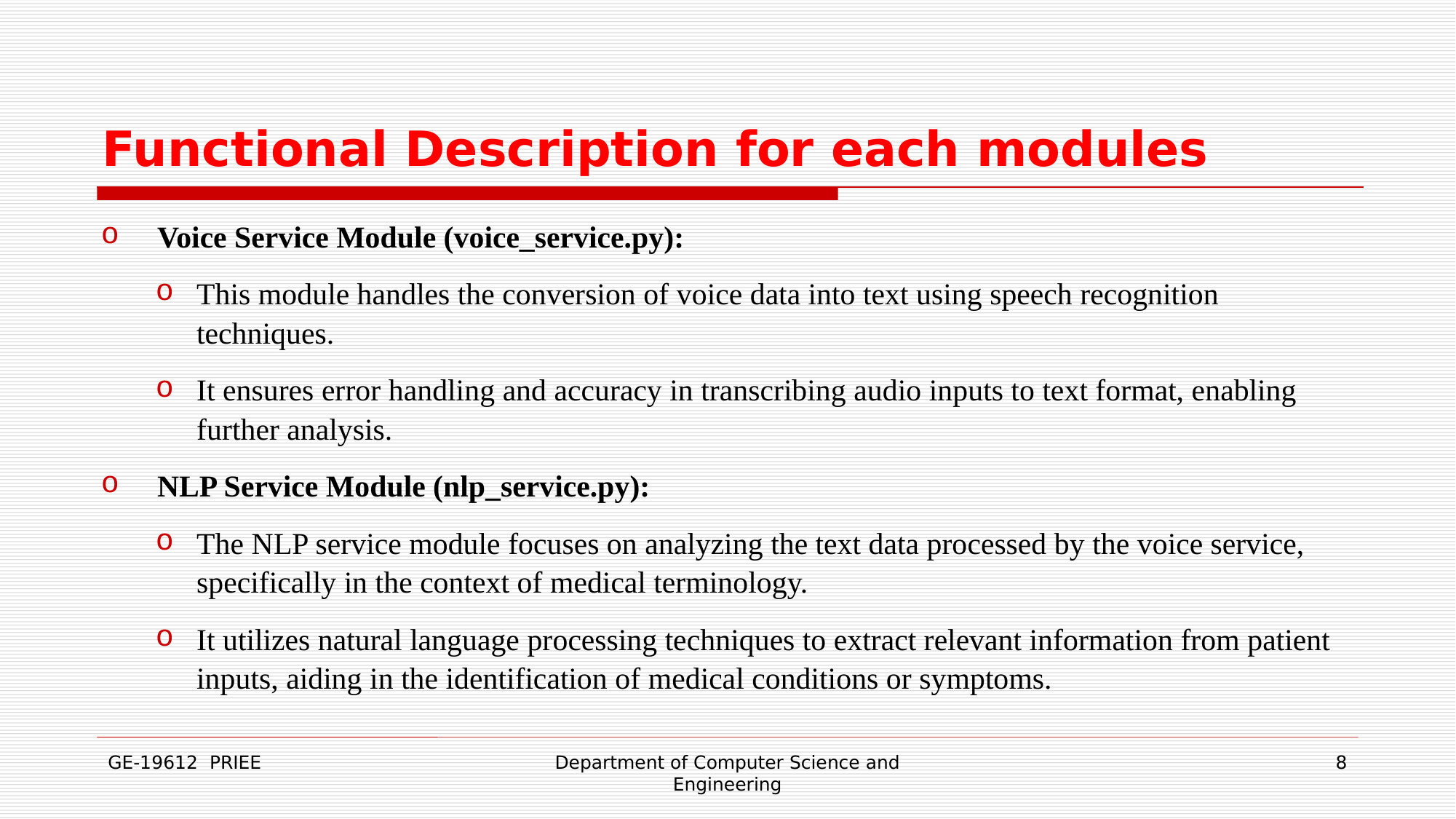

# Functional Description for each modules
Voice Service Module (voice_service.py):
This module handles the conversion of voice data into text using speech recognition techniques.
It ensures error handling and accuracy in transcribing audio inputs to text format, enabling further analysis.
NLP Service Module (nlp_service.py):
The NLP service module focuses on analyzing the text data processed by the voice service, specifically in the context of medical terminology.
It utilizes natural language processing techniques to extract relevant information from patient inputs, aiding in the identification of medical conditions or symptoms.
GE-19612  PRIEE
Department of Computer Science and Engineering
8